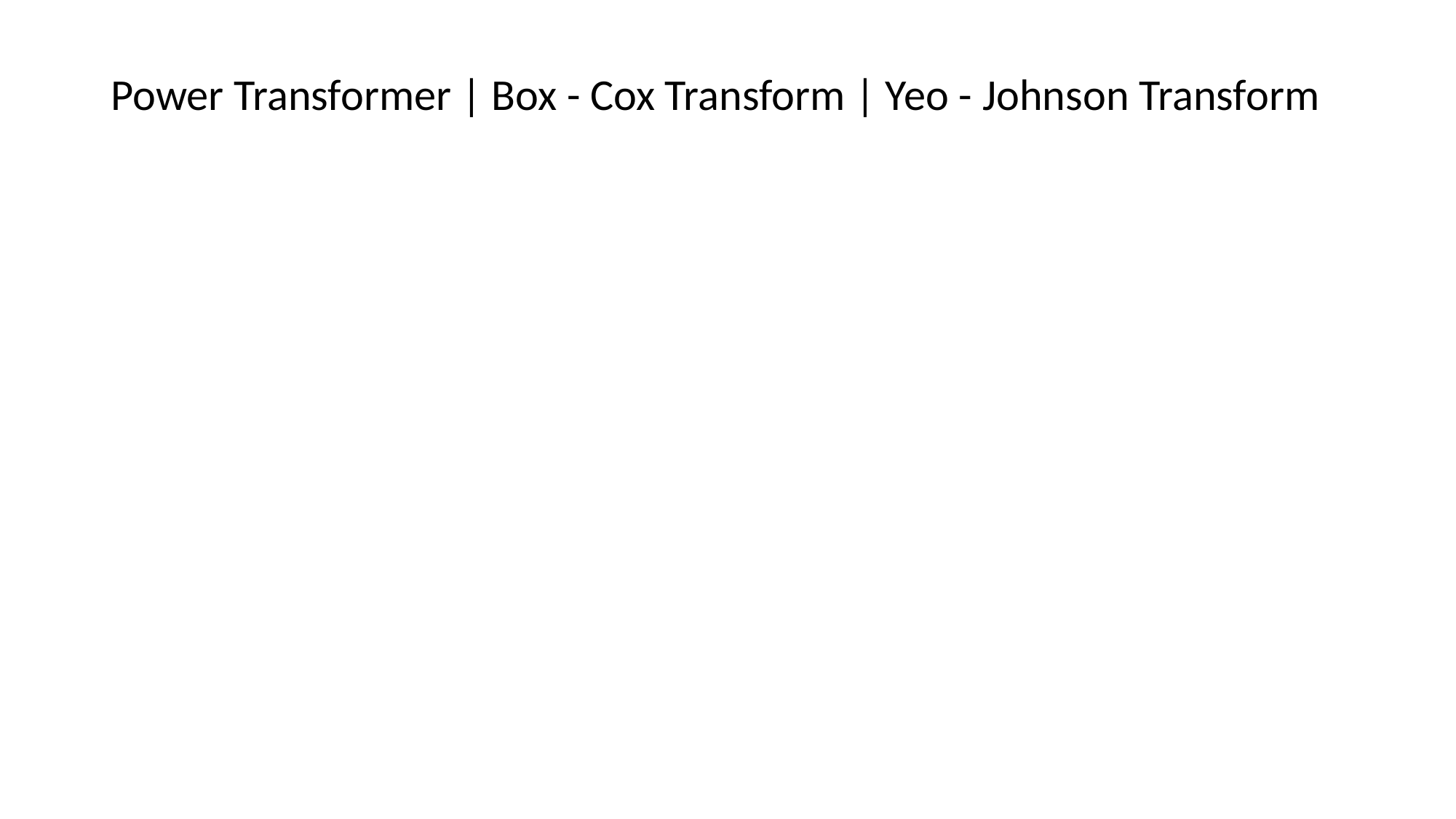

# Power Transformer | Box - Cox Transform | Yeo - Johnson Transform